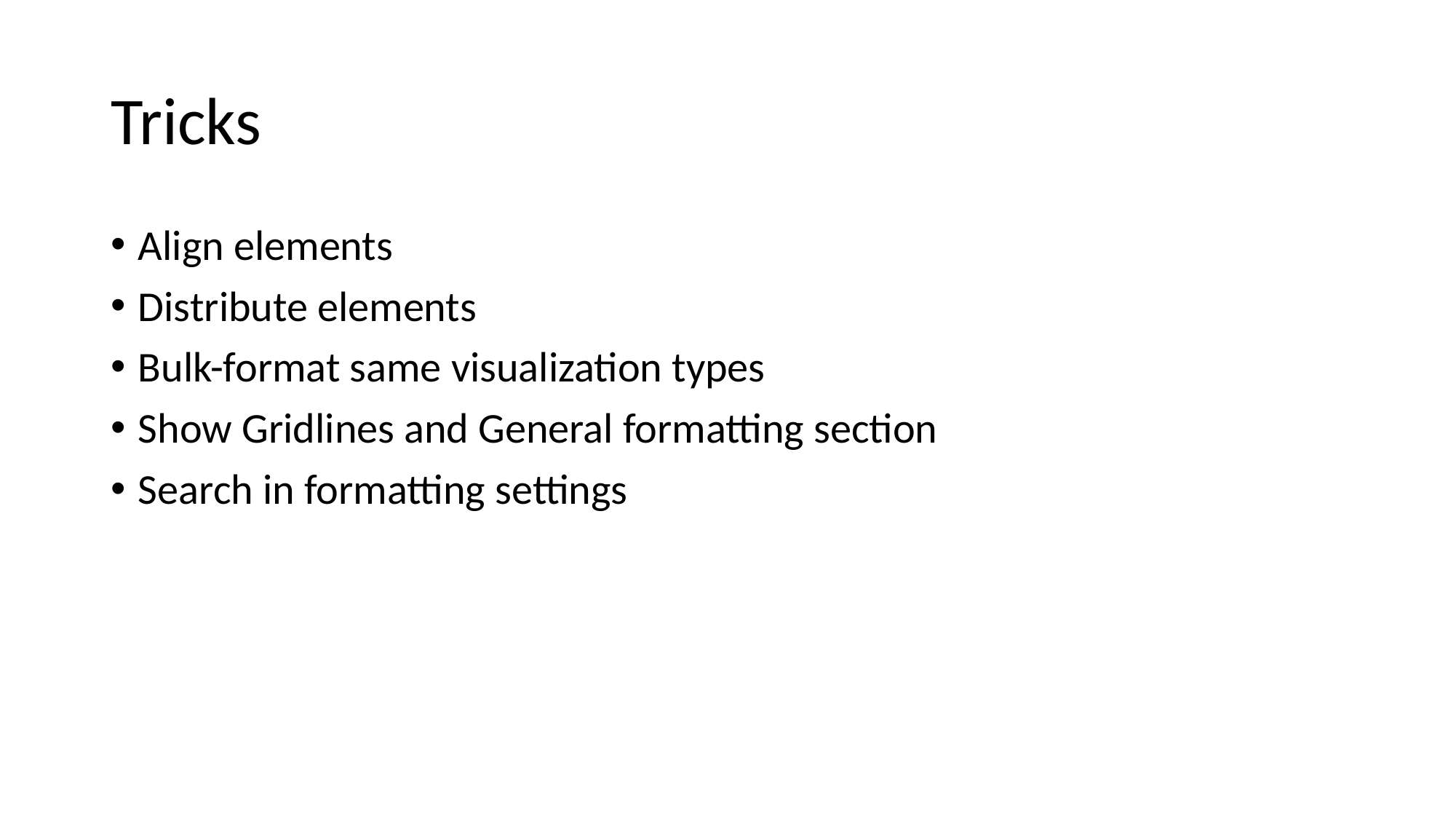

# Tricks
Align elements
Distribute elements
Bulk-format same visualization types
Show Gridlines and General formatting section
Search in formatting settings